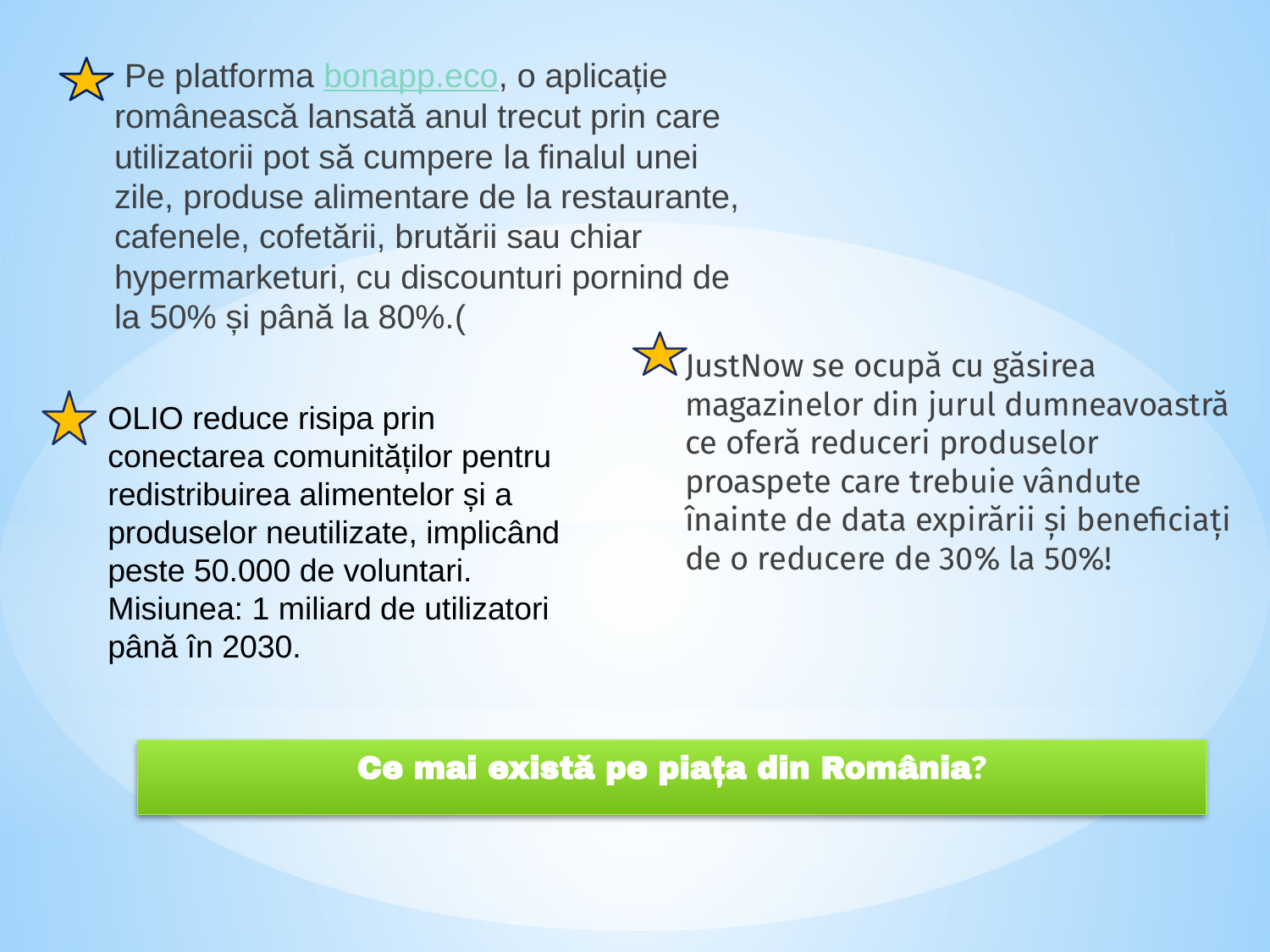

Pe platforma bonapp.eco, o aplicație românească lansată anul trecut prin care utilizatorii pot să cumpere la finalul unei zile, produse alimentare de la restaurante, cafenele, cofetării, brutării sau chiar hypermarketuri, cu discounturi pornind de la 50% și până la 80%.(

JustNow se ocupă cu găsirea magazinelor din jurul dumneavoastră ce oferă reduceri produselor proaspete care trebuie vândute înainte de data expirării și beneficiați de o reducere de 30% la 50%!

OLIO reduce risipa prin conectarea comunităților pentru redistribuirea alimentelor și a produselor neutilizate, implicând peste 50.000 de voluntari. Misiunea: 1 miliard de utilizatori până în 2030.
# Ce mai există pe piața din România?